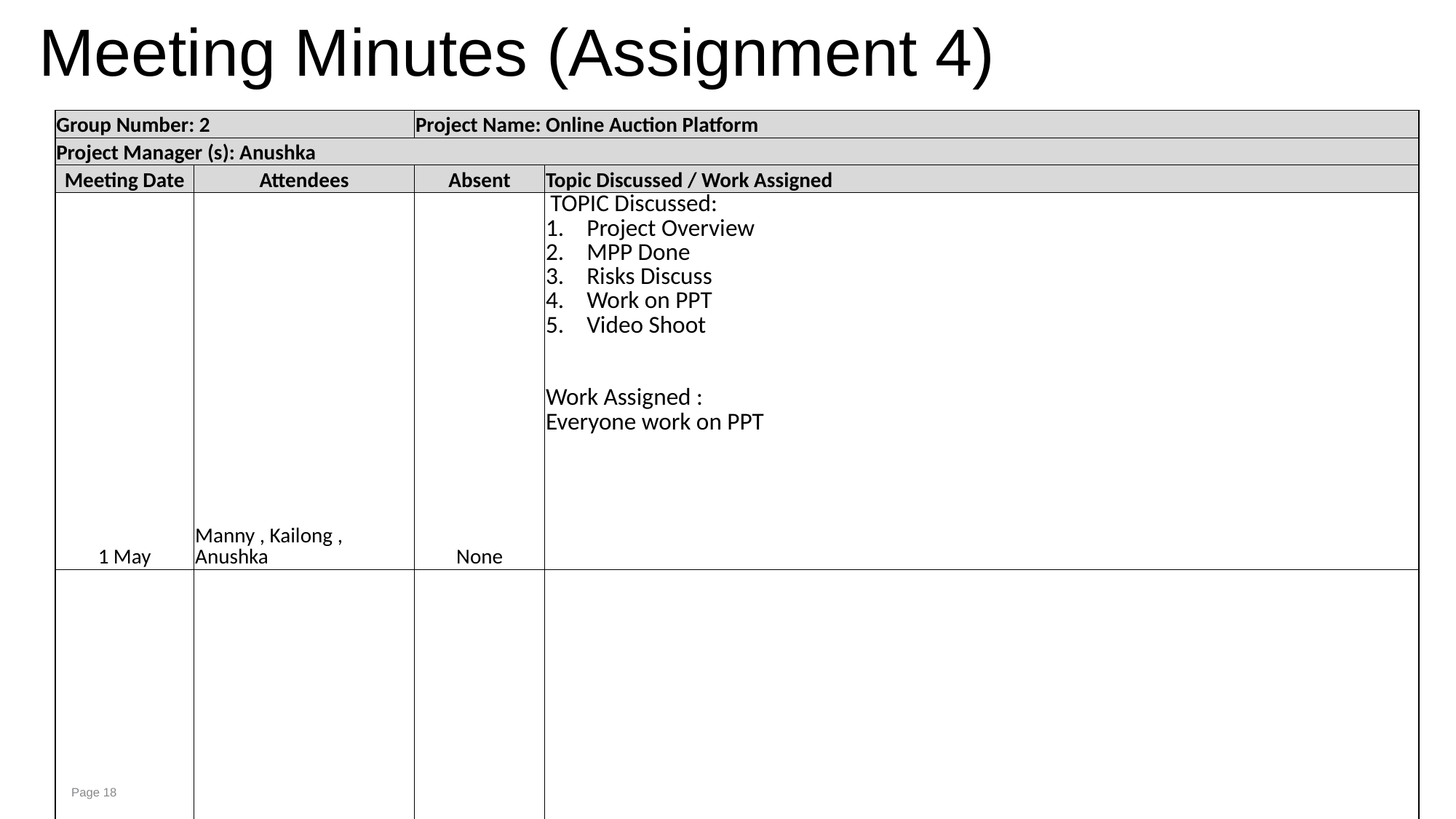

# Meeting Minutes (Assignment 4)
| Group Number: 2 |  | Project Name: Online Auction Platform |  |
| --- | --- | --- | --- |
| Project Manager (s): Anushka |  |  |  |
| Meeting Date | Attendees | Absent | Topic Discussed / Work Assigned |
| 1 May | Manny , Kailong , Anushka | None | TOPIC Discussed: Project Overview MPP Done Risks Discuss Work on PPT Video Shoot Work Assigned : Everyone work on PPT |
|  |  |  |  |
|  |  |  |  |
|  |  |  |  |
|  |  |  |  |
|  |  |  |  |
|  |  |  |  |